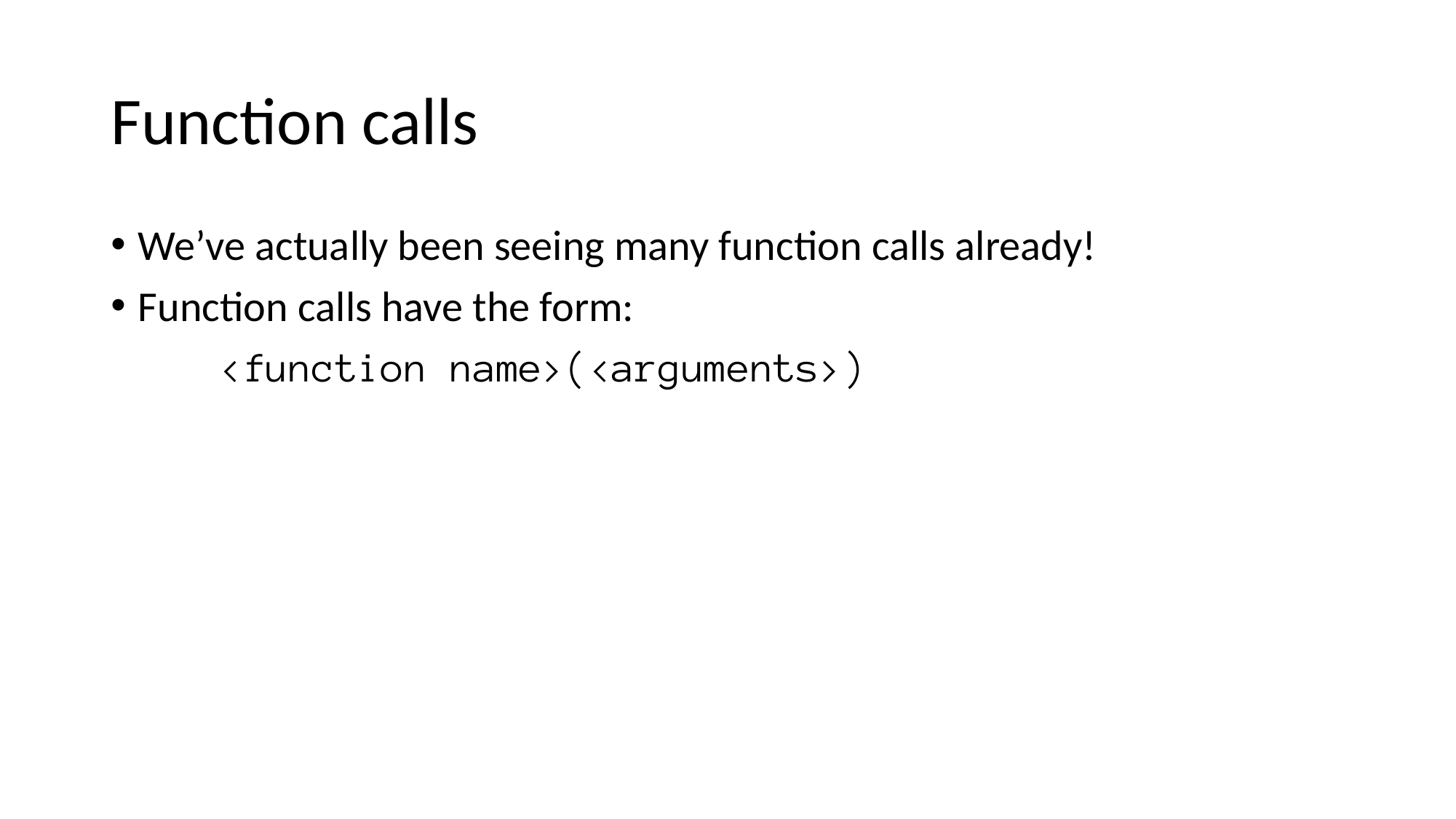

# Function calls
We’ve actually been seeing many function calls already!
Function calls have the form:
	<function name>(<arguments>)